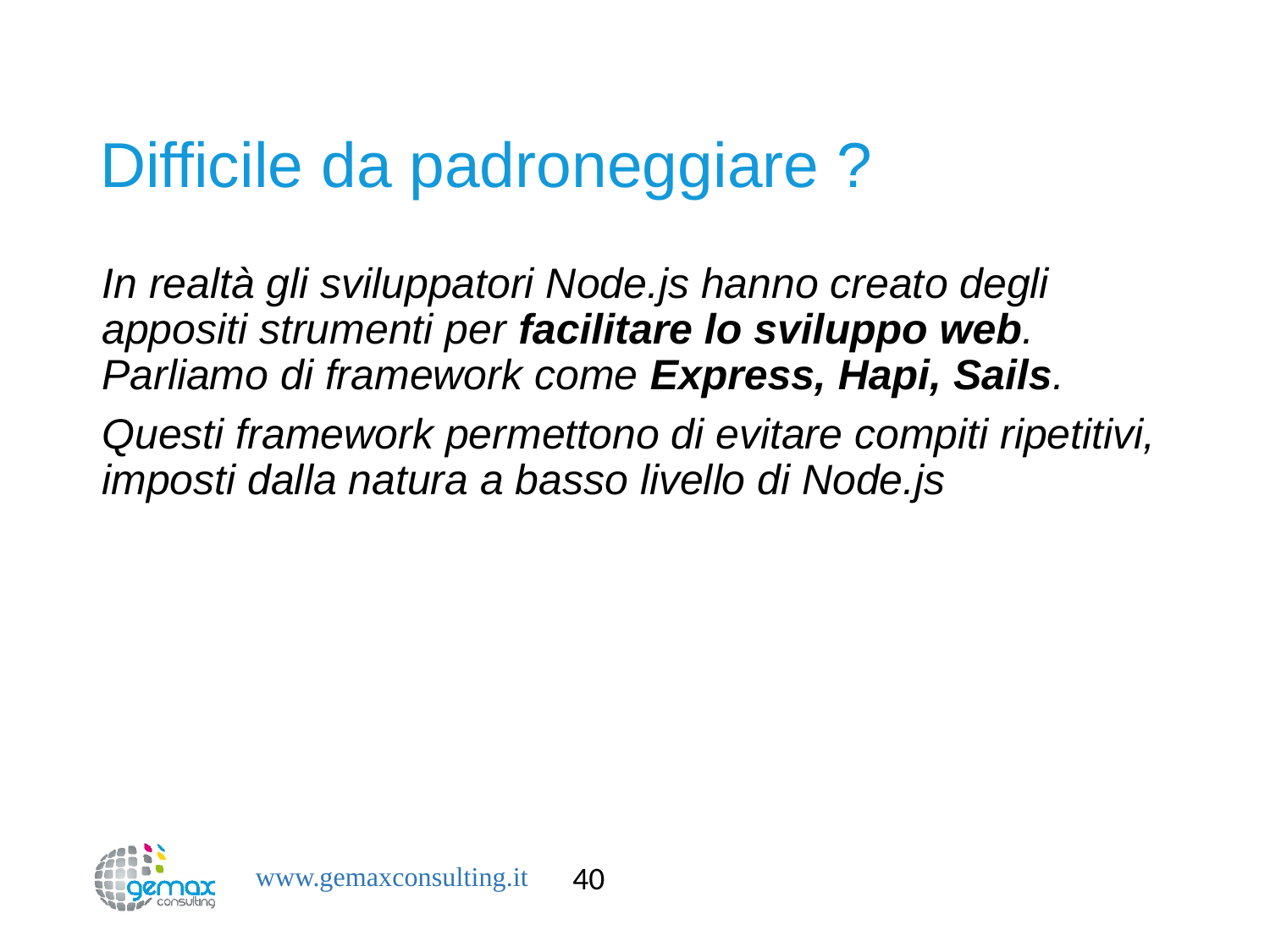

# Difficile da padroneggiare ?
In realtà gli sviluppatori Node.js hanno creato degli appositi strumenti per facilitare lo sviluppo web. Parliamo di framework come Express, Hapi, Sails.
Questi framework permettono di evitare compiti ripetitivi, imposti dalla natura a basso livello di Node.js
40